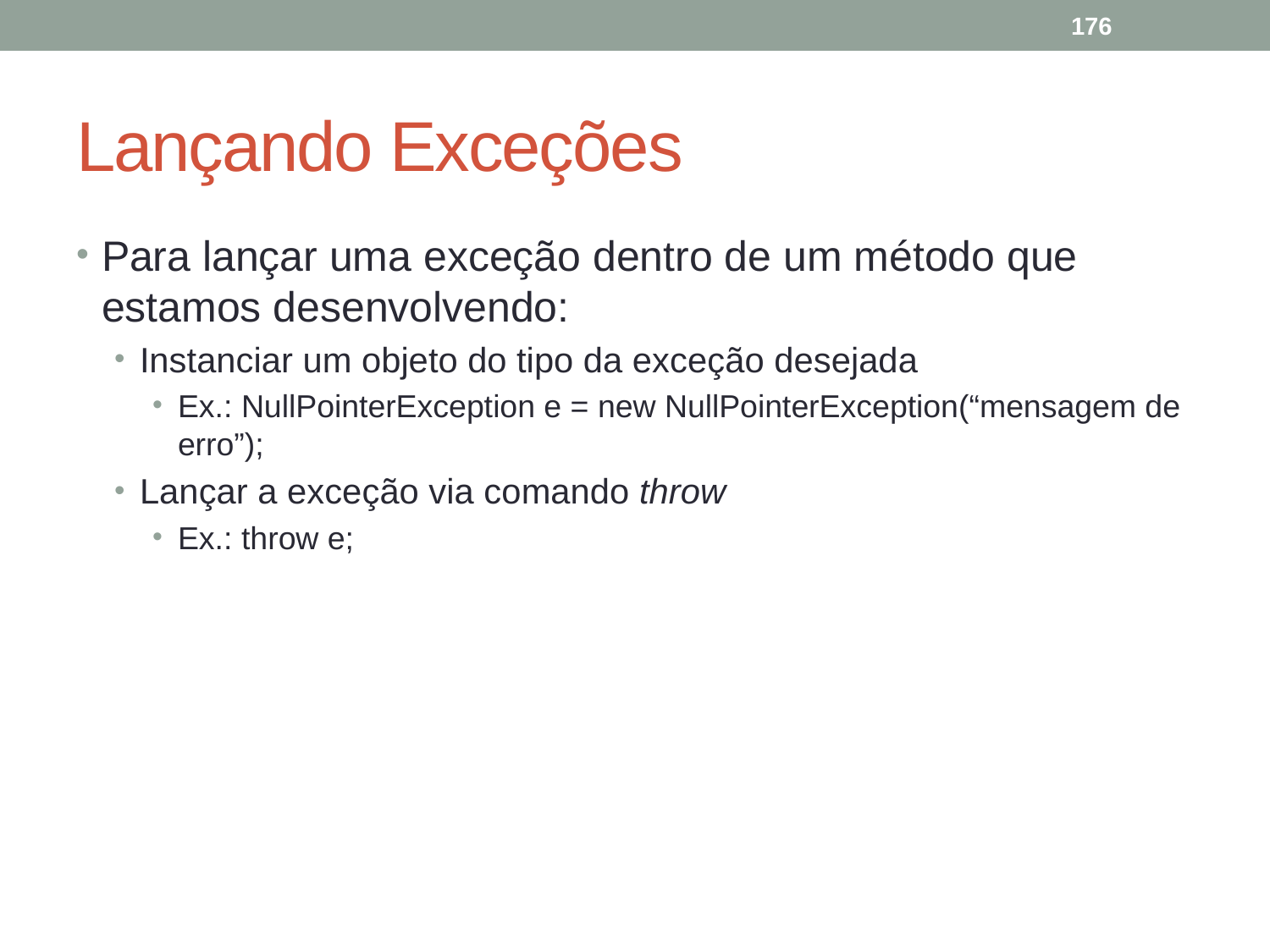

176
# Lançando Exceções
Para lançar uma exceção dentro de um método que estamos desenvolvendo:
Instanciar um objeto do tipo da exceção desejada
Ex.: NullPointerException e = new NullPointerException(“mensagem de erro”);
Lançar a exceção via comando throw
Ex.: throw e;